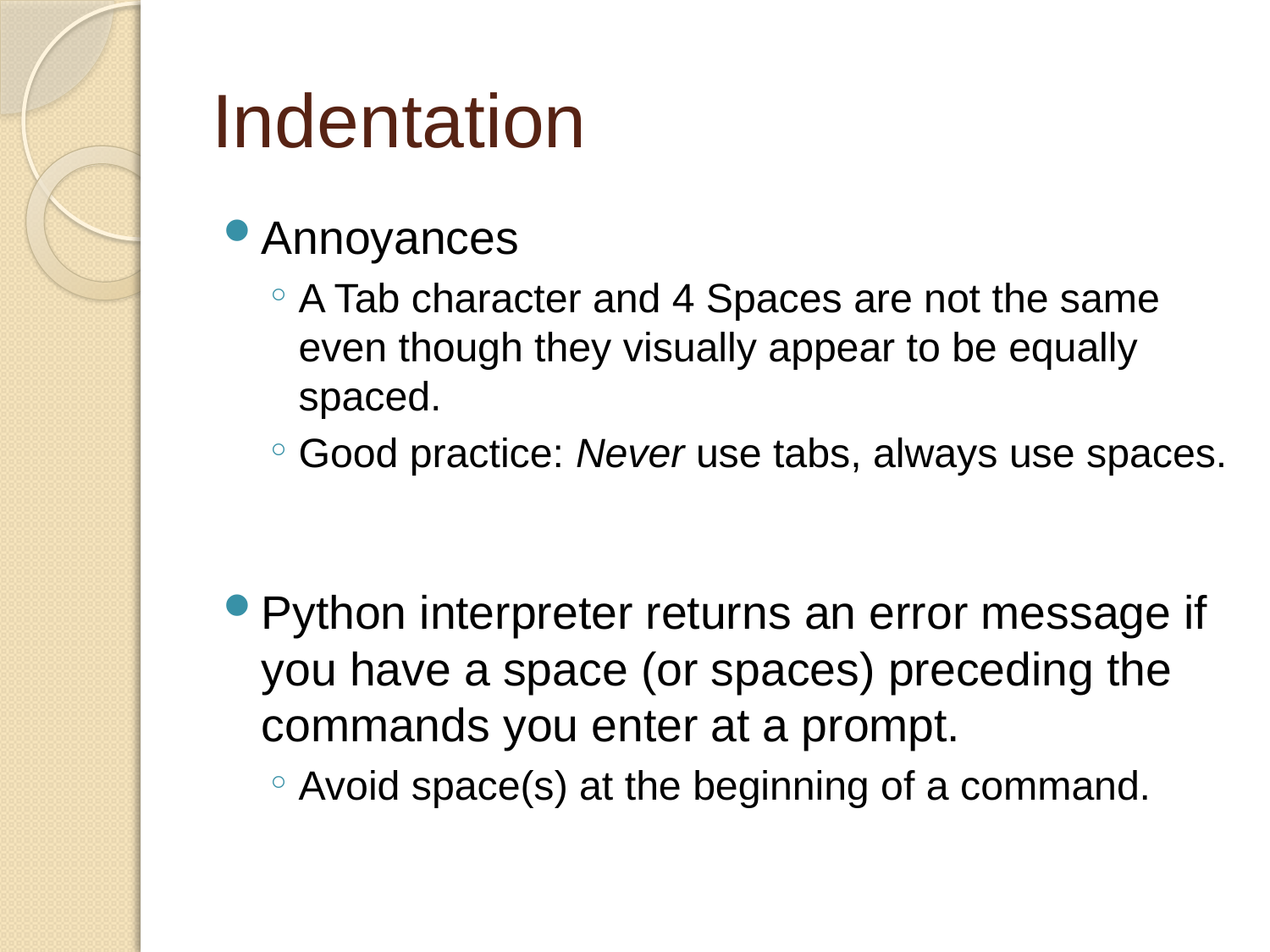

# Indentation
Annoyances
A Tab character and 4 Spaces are not the same even though they visually appear to be equally spaced.
Good practice: Never use tabs, always use spaces.
Python interpreter returns an error message if you have a space (or spaces) preceding the commands you enter at a prompt.
Avoid space(s) at the beginning of a command.